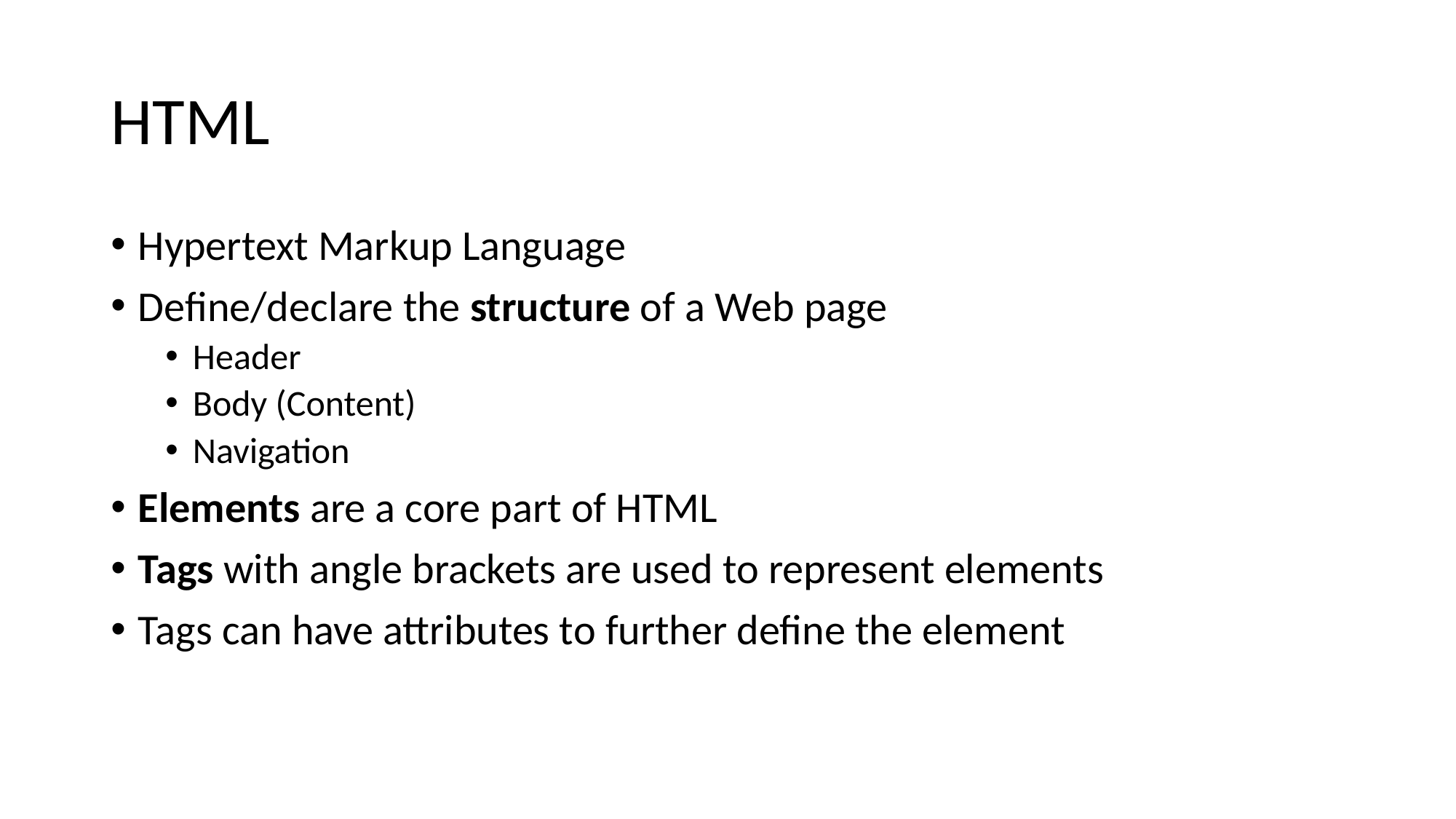

# HTML
Hypertext Markup Language
Define/declare the structure of a Web page
Header
Body (Content)
Navigation
Elements are a core part of HTML
Tags with angle brackets are used to represent elements
Tags can have attributes to further define the element